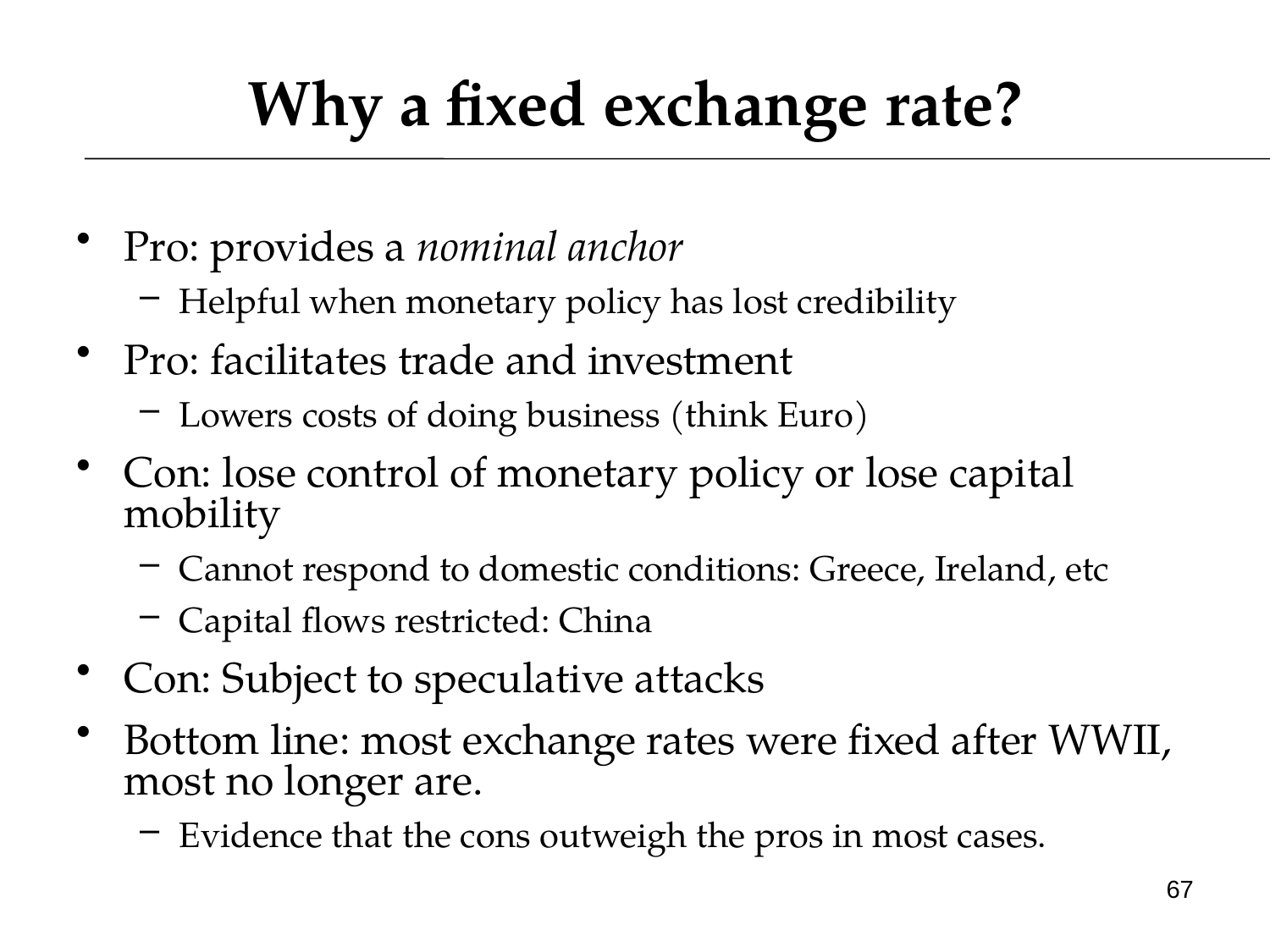

# Why a fixed exchange rate?
Pro: provides a nominal anchor
Helpful when monetary policy has lost credibility
Pro: facilitates trade and investment
Lowers costs of doing business (think Euro)
Con: lose control of monetary policy or lose capital mobility
Cannot respond to domestic conditions: Greece, Ireland, etc
Capital flows restricted: China
Con: Subject to speculative attacks
Bottom line: most exchange rates were fixed after WWII, most no longer are.
Evidence that the cons outweigh the pros in most cases.

67